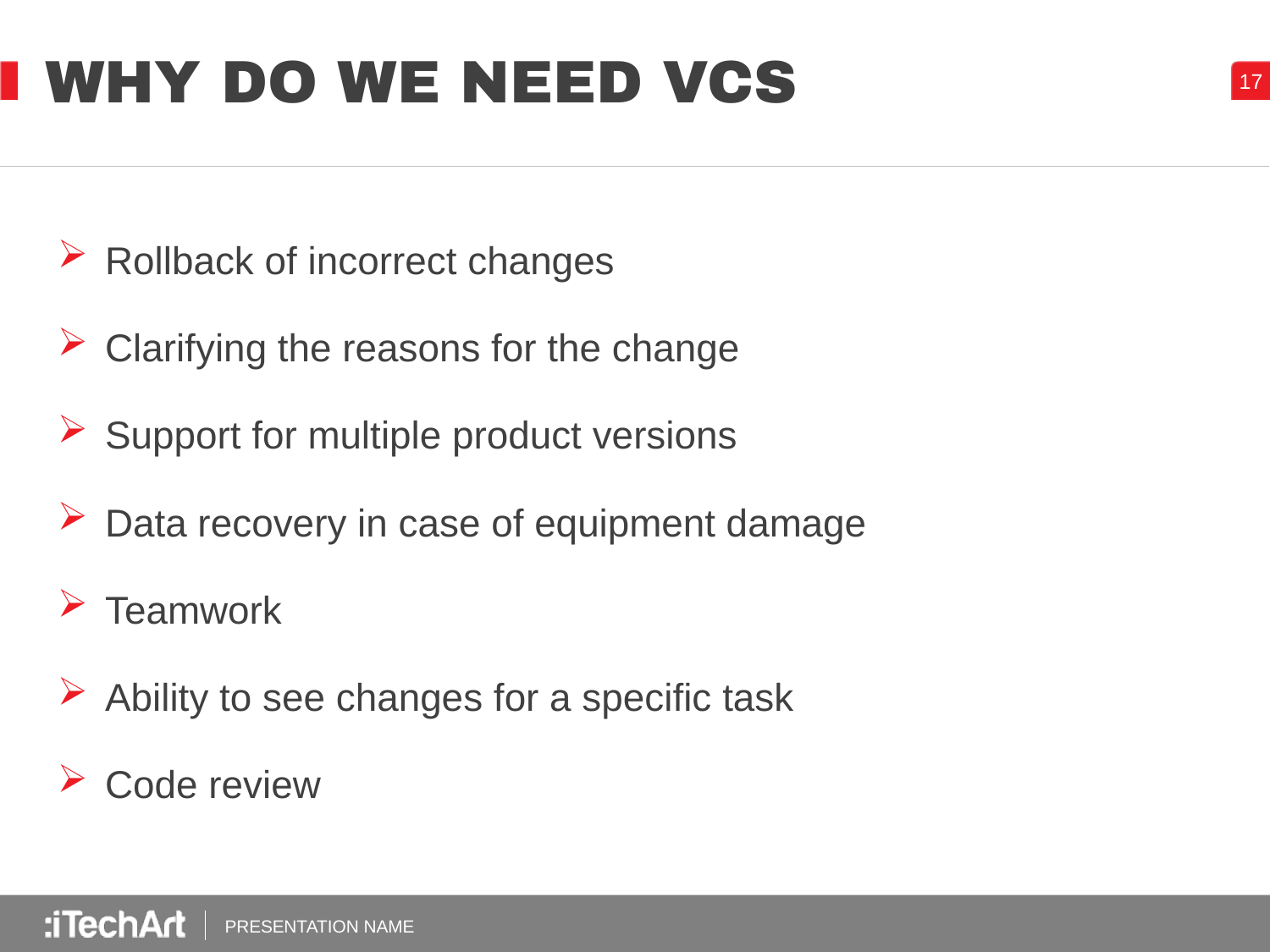

# Why do we need VCS
Rollback of incorrect changes
Clarifying the reasons for the change
Support for multiple product versions
Data recovery in case of equipment damage
Teamwork
Ability to see changes for a specific task
Code review
PRESENTATION NAME